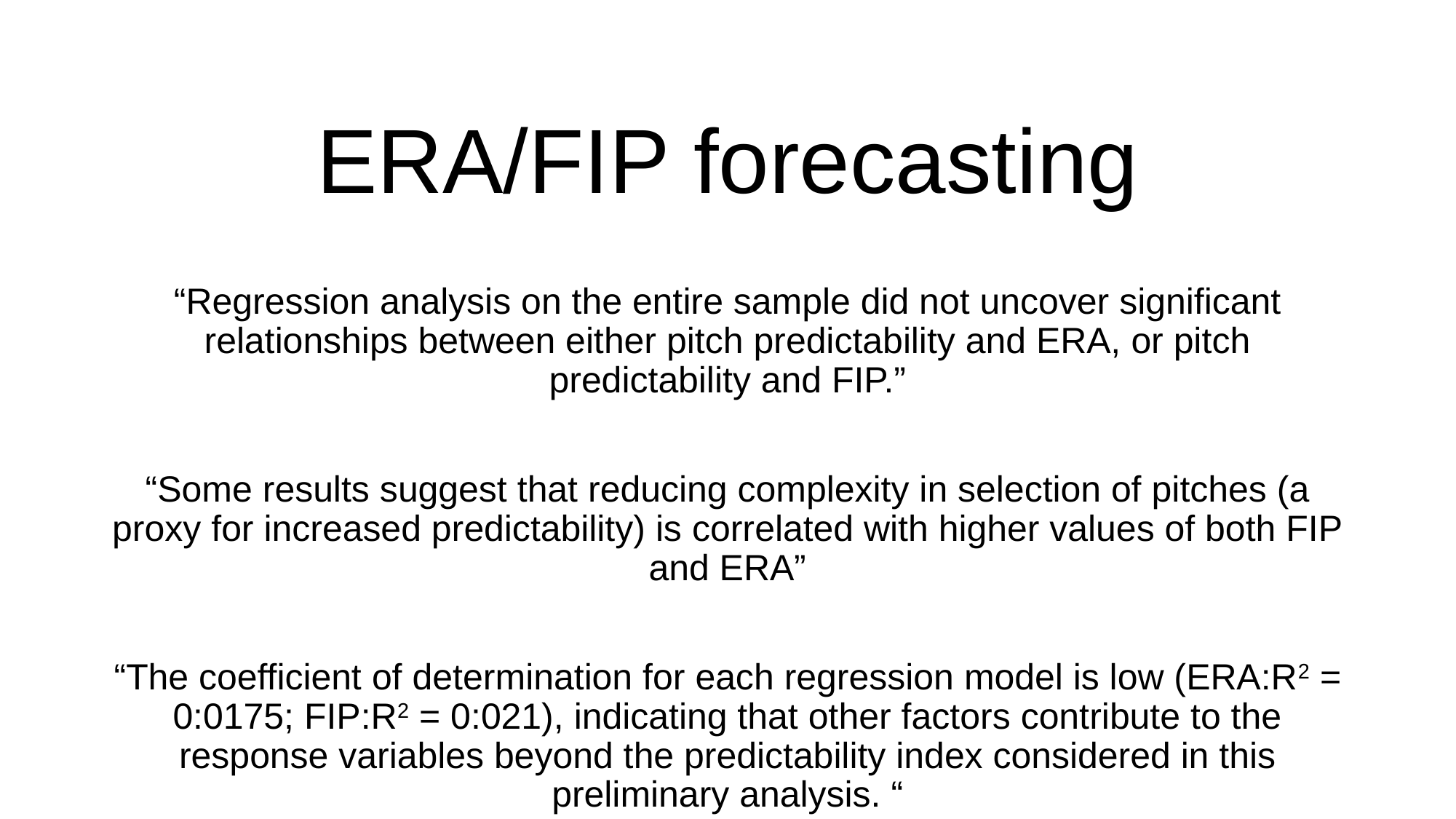

# ERA/FIP forecasting

“Regression analysis on the entire sample did not uncover significant relationships between either pitch predictability and ERA, or pitch predictability and FIP.”

“Some results suggest that reducing complexity in selection of pitches (a proxy for increased predictability) is correlated with higher values of both FIP and ERA”

“The coefficient of determination for each regression model is low (ERA:R2 = 0:0175; FIP:R2 = 0:021), indicating that other factors contribute to the response variables beyond the predictability index considered in this preliminary analysis. “